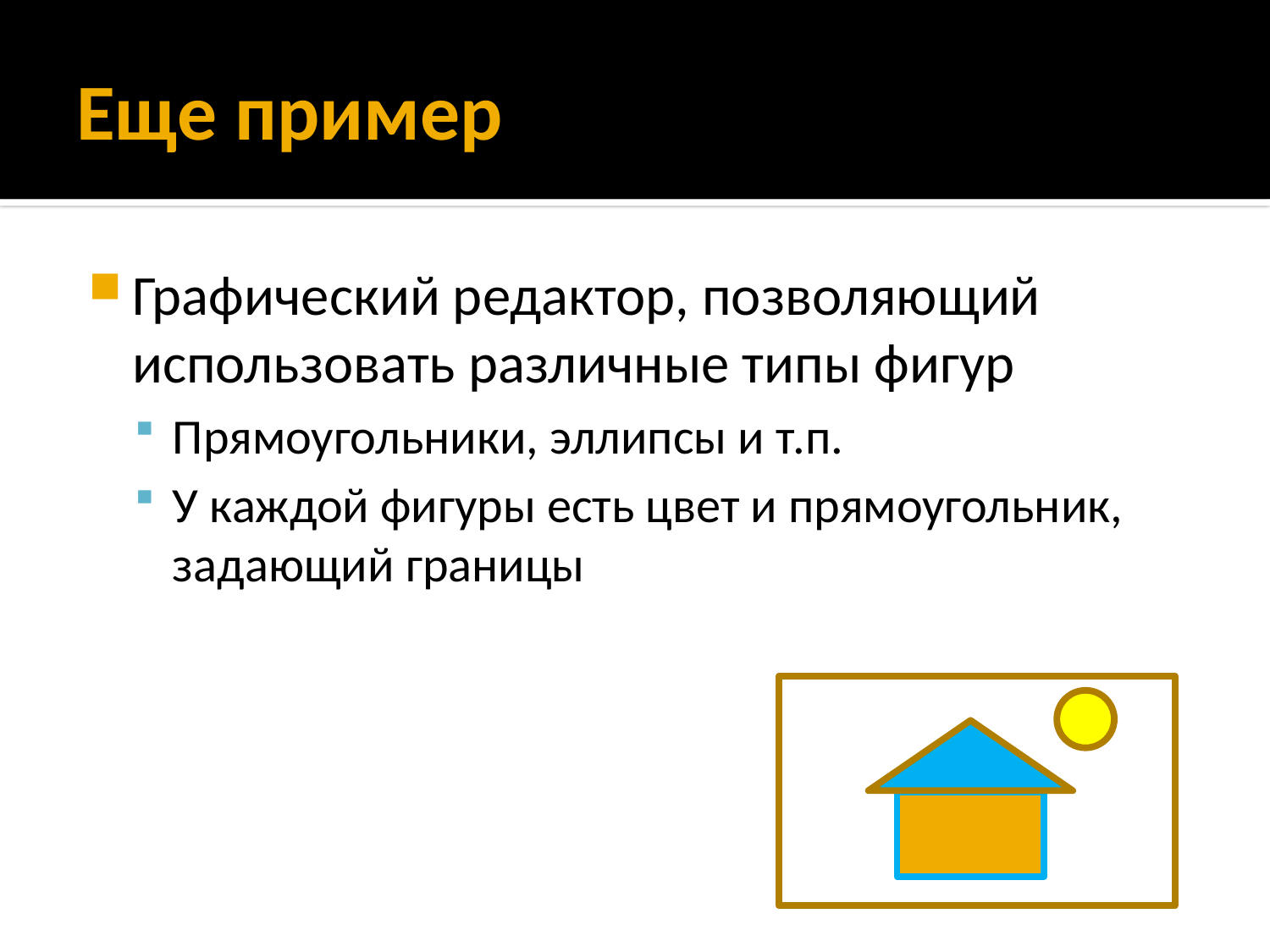

# Еще пример
Графический редактор, позволяющий использовать различные типы фигур
Прямоугольники, эллипсы и т.п.
У каждой фигуры есть цвет и прямоугольник, задающий границы